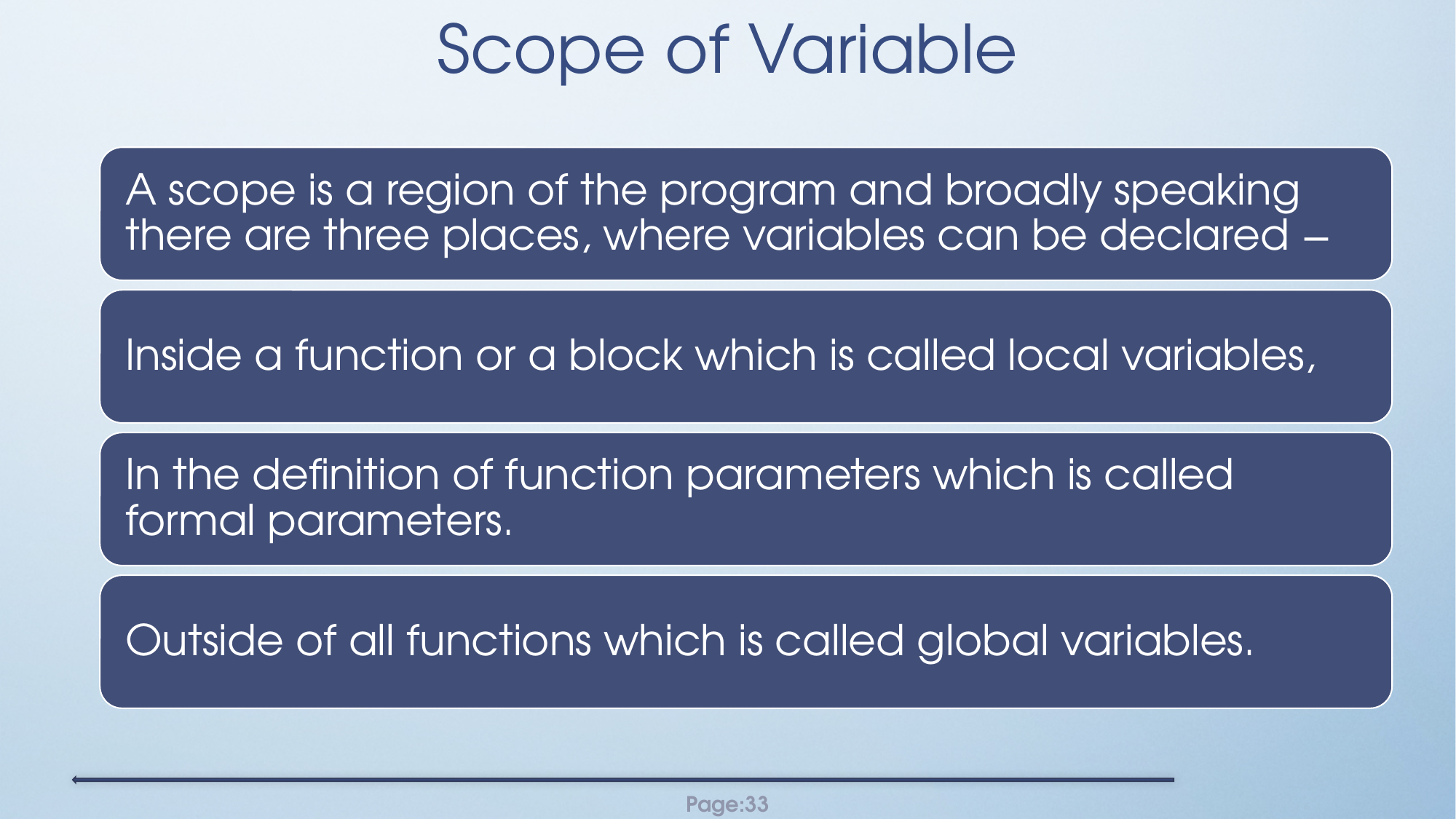

# Scope of Variable

A scope is a region of the program and broadly speaking there are three places, where variables can be declared −
Inside a function or a block which is called local variables,
In the definition of function parameters which is called formal parameters.
Outside of all functions which is called global variables.